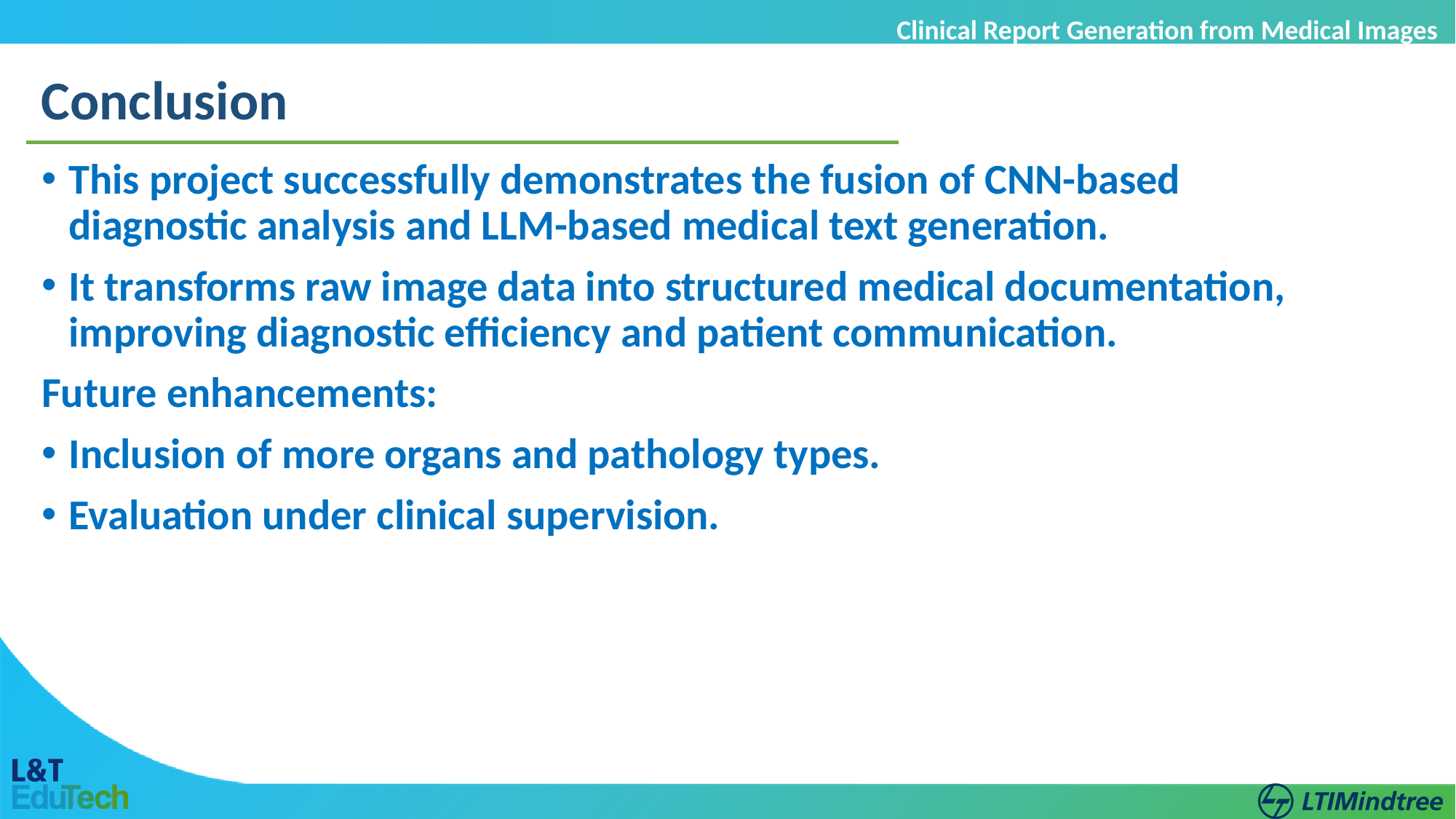

Clinical Report Generation from Medical Images
Conclusion
This project successfully demonstrates the fusion of CNN-based diagnostic analysis and LLM-based medical text generation.
It transforms raw image data into structured medical documentation, improving diagnostic efficiency and patient communication.
Future enhancements:
Inclusion of more organs and pathology types.
Evaluation under clinical supervision.